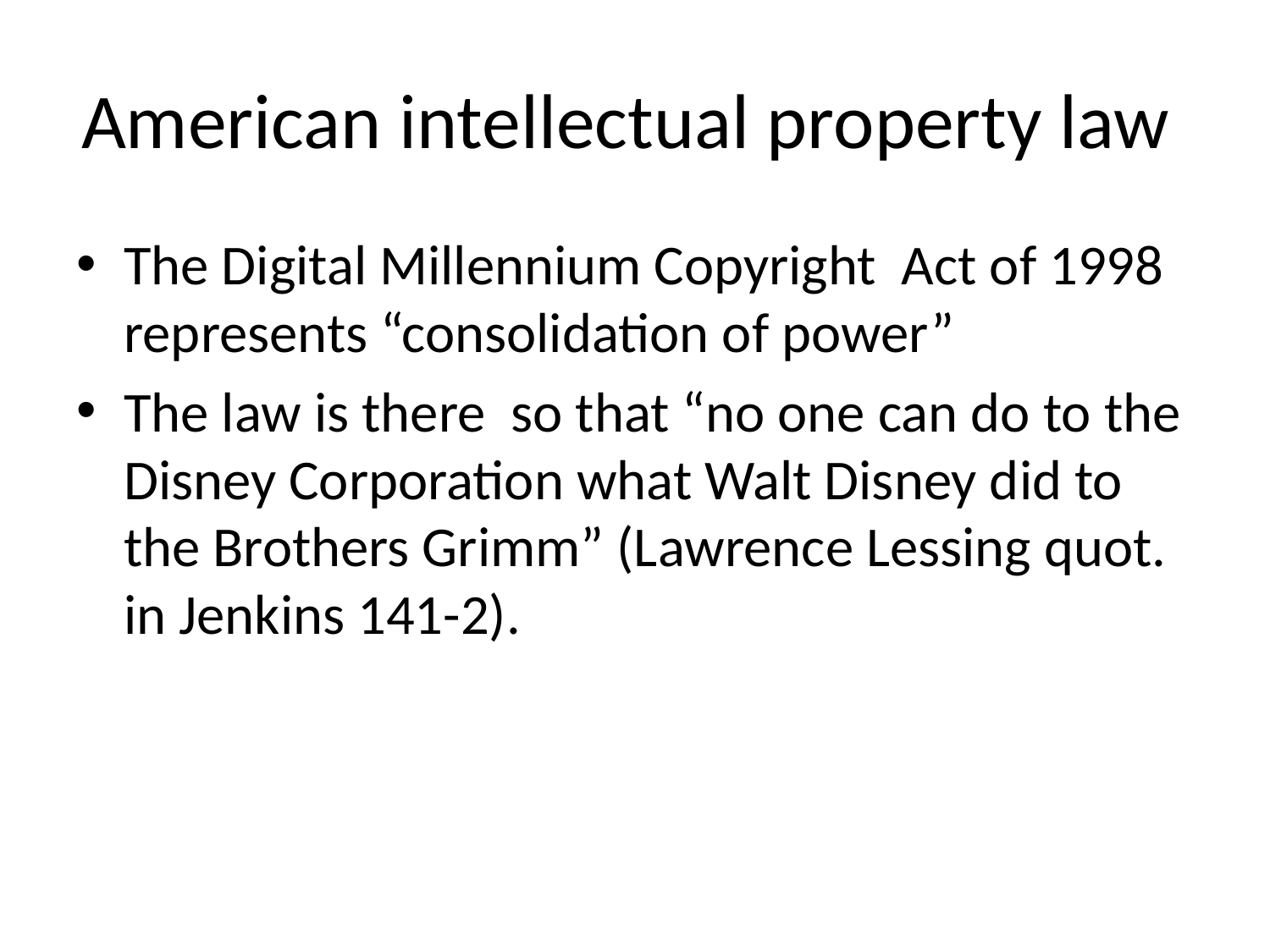

# American intellectual property law
The Digital Millennium Copyright  Act of 1998 represents “consolidation of power”
The law is there  so that “no one can do to the Disney Corporation what Walt Disney did to the Brothers Grimm” (Lawrence Lessing quot. in Jenkins 141-2).